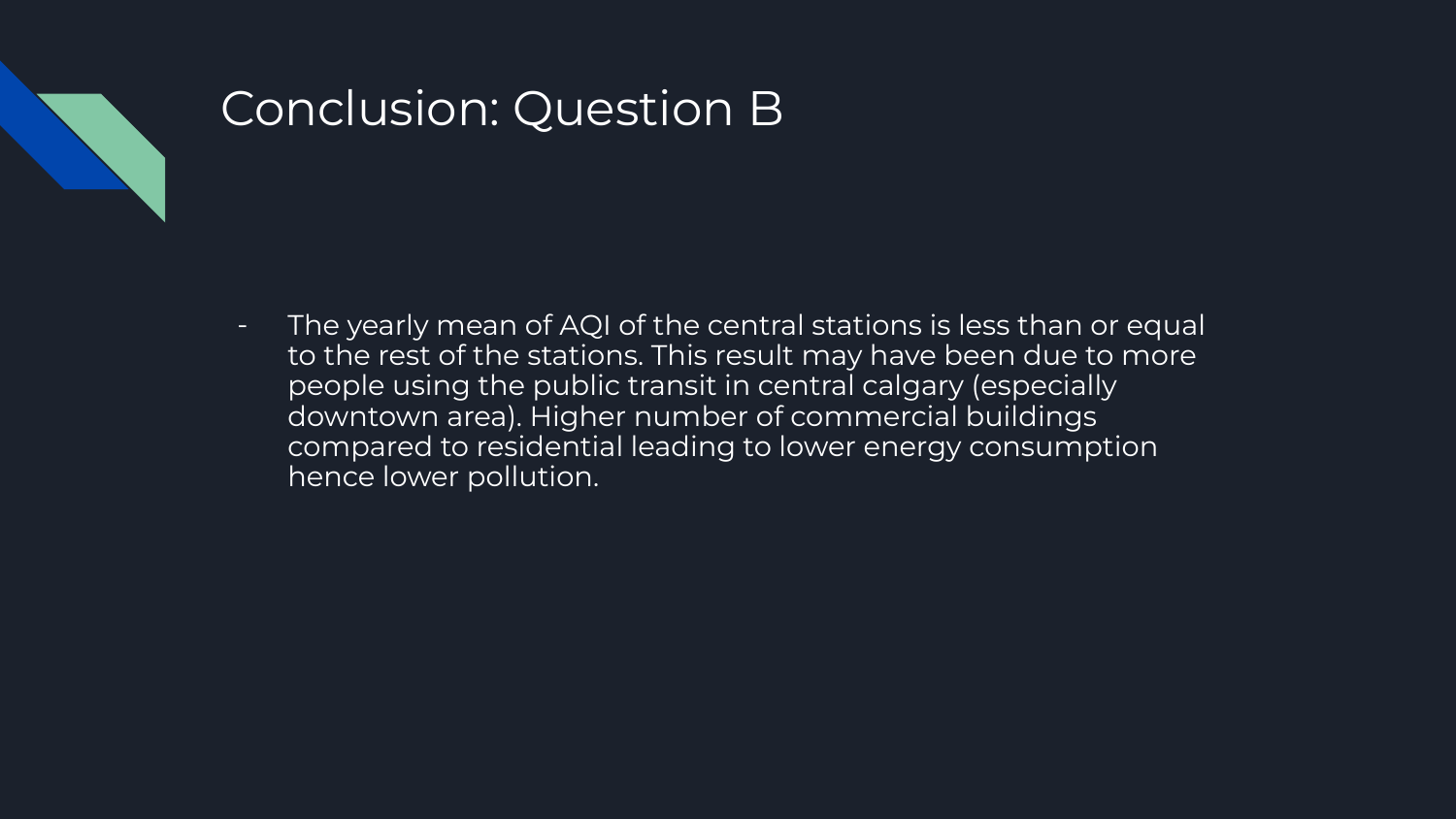

# Conclusion: Question B
The yearly mean of AQI of the central stations is less than or equal to the rest of the stations. This result may have been due to more people using the public transit in central calgary (especially downtown area). Higher number of commercial buildings compared to residential leading to lower energy consumption hence lower pollution.